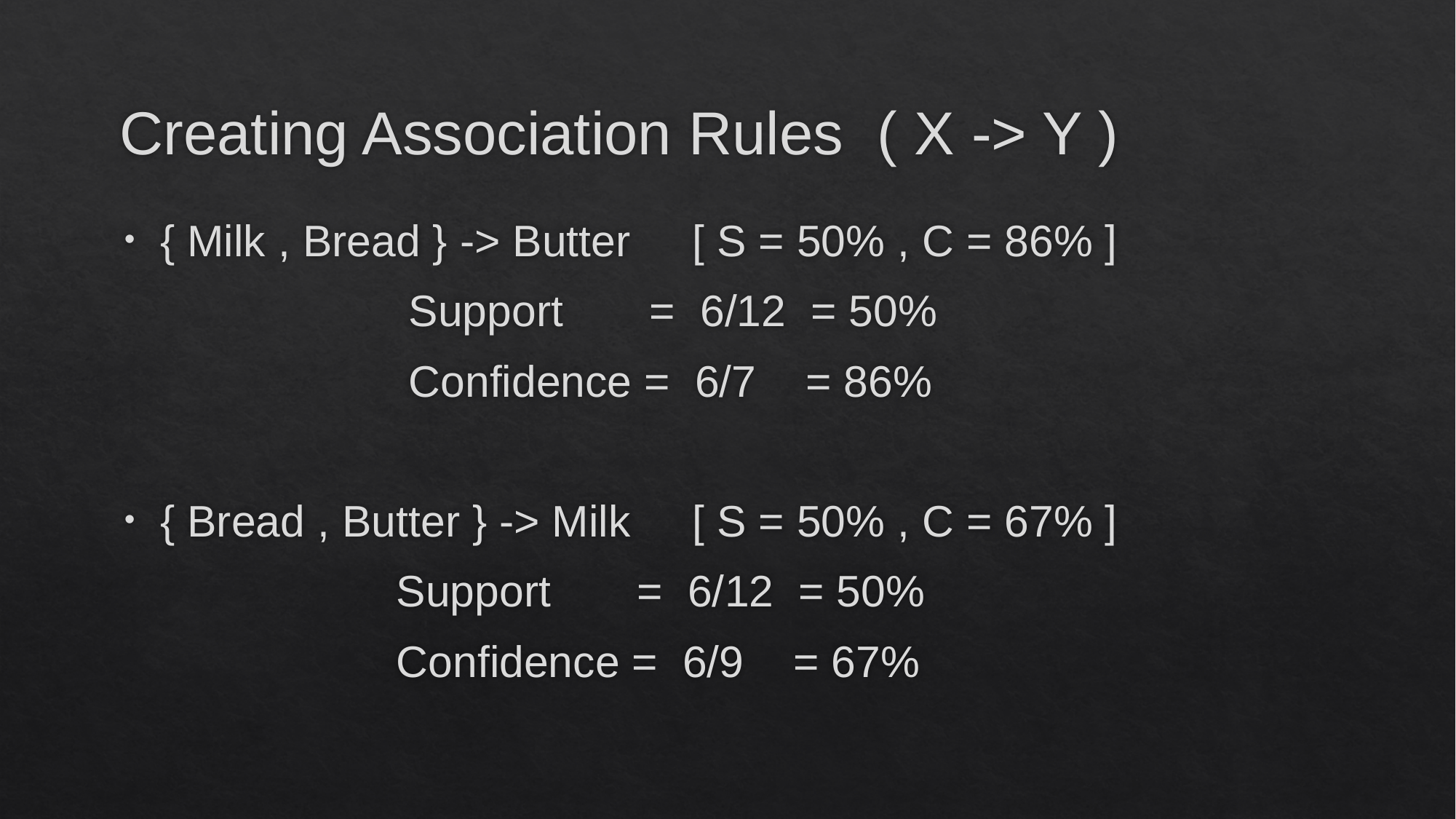

# Creating Association Rules  ( X -> Y )
{ Milk , Bread } -> Butter     [ S = 50% , C = 86% ]
                       Support       =  6/12  = 50%
                       Confidence =  6/7    = 86%

{ Bread , Butter } -> Milk     [ S = 50% , C = 67% ]
                      Support       =  6/12  = 50%
                      Confidence =  6/9    = 67%